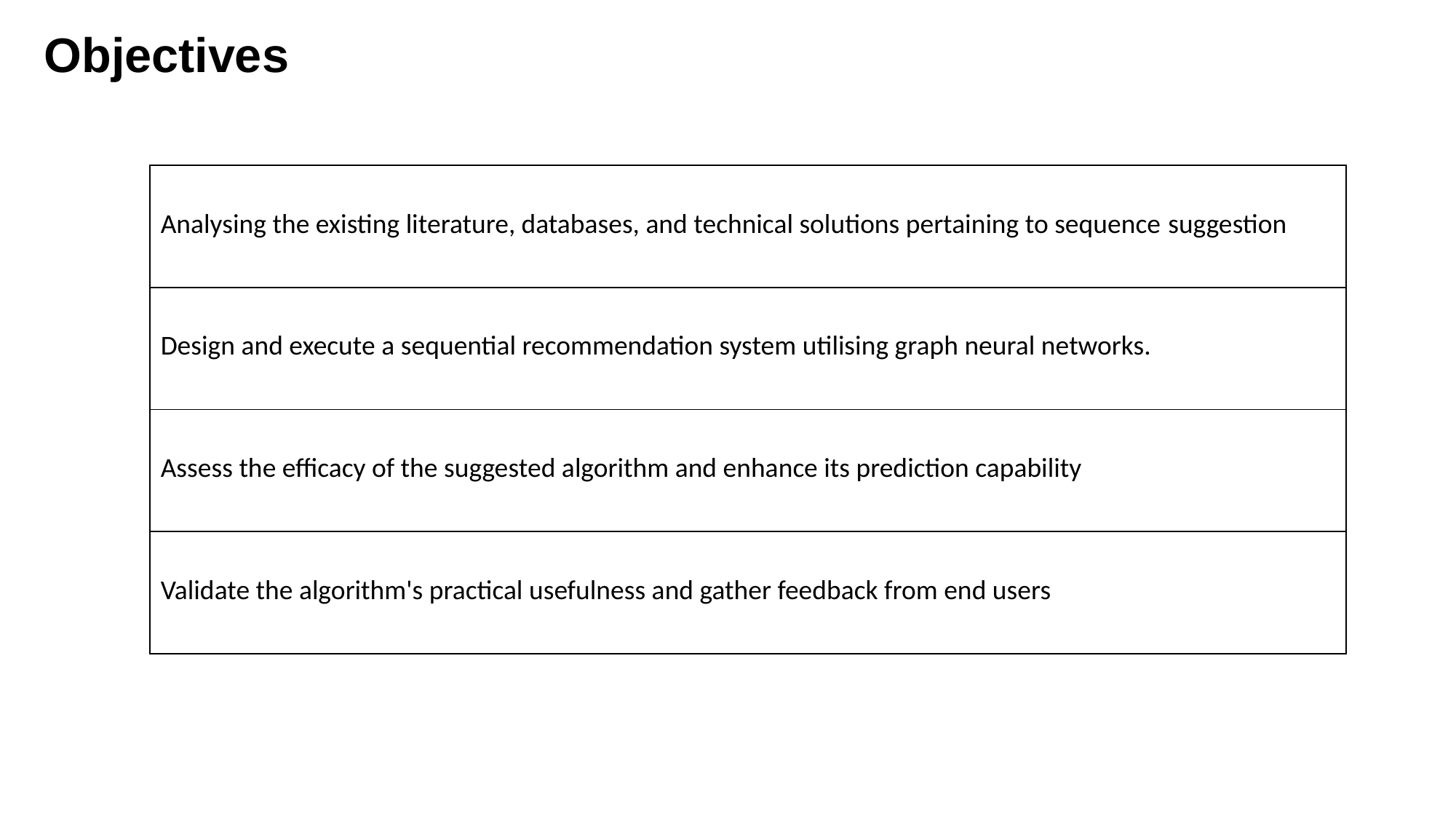

Objectives
| Analysing the existing literature, databases, and technical solutions pertaining to sequence suggestion |
| --- |
| Design and execute a sequential recommendation system utilising graph neural networks. |
| Assess the efficacy of the suggested algorithm and enhance its prediction capability |
| Validate the algorithm's practical usefulness and gather feedback from end users |